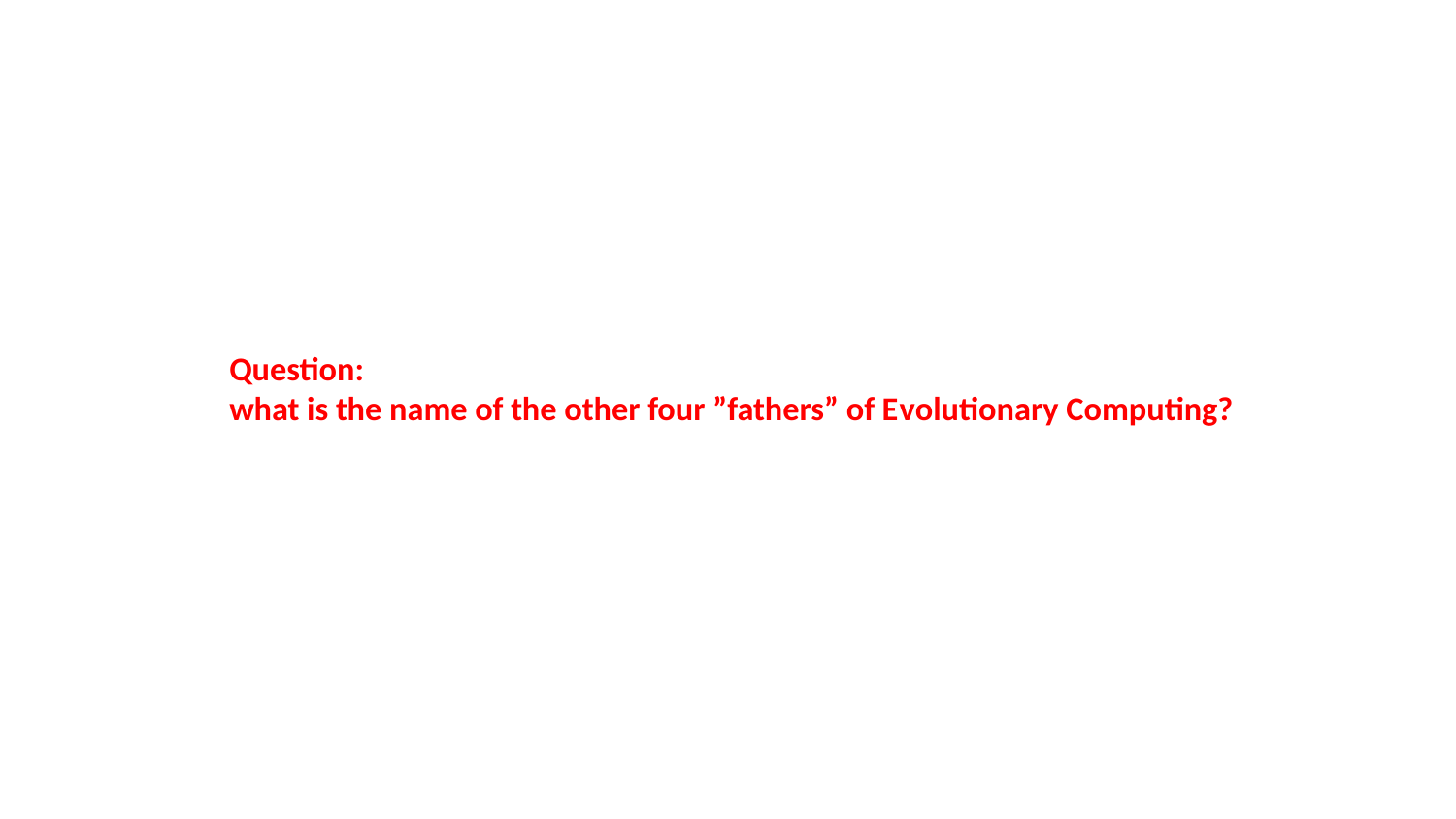

Question:
what is the name of the other four ”fathers” of Evolutionary Computing?